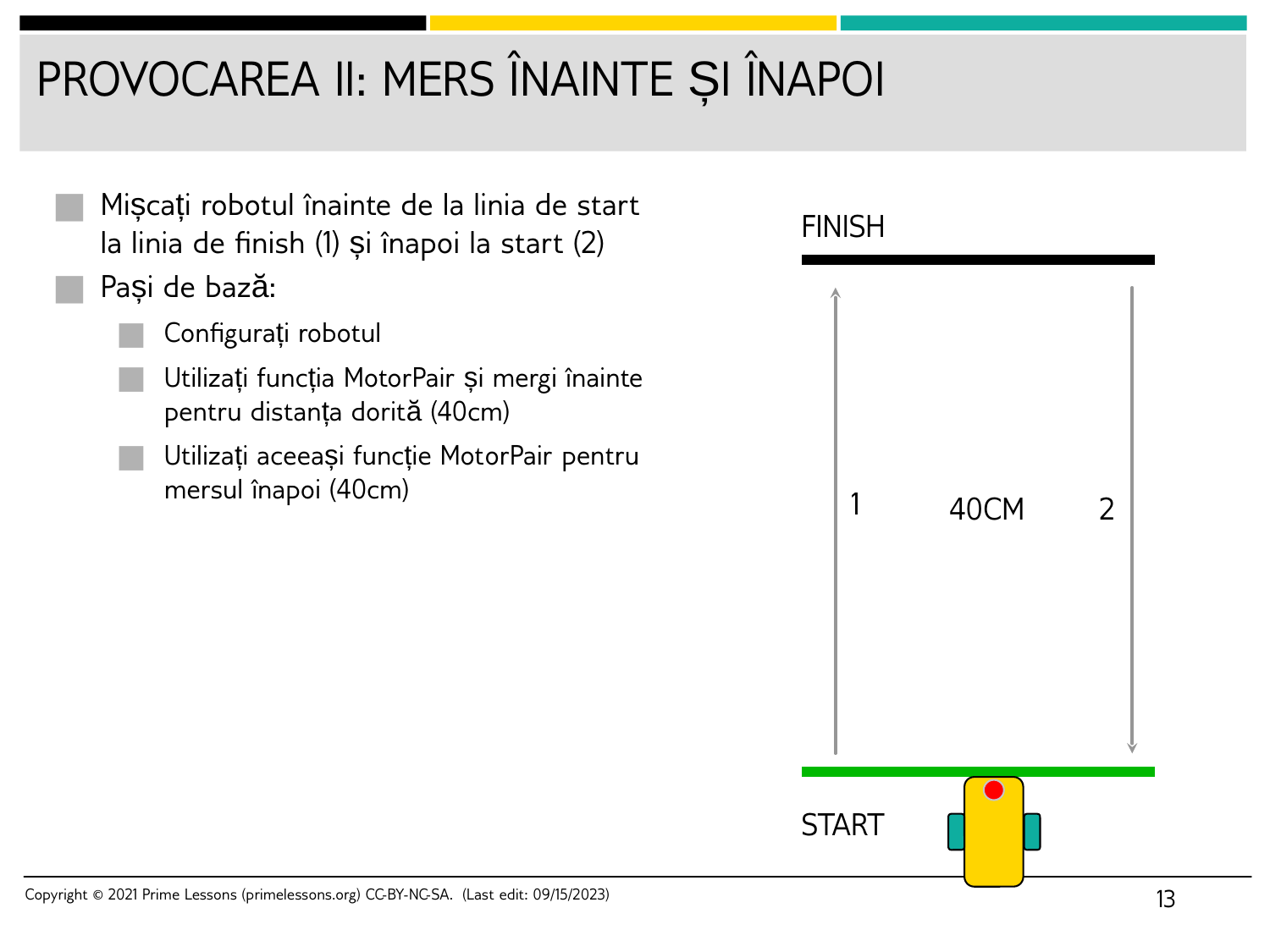

# PROVOCAREA II: MERS ÎNAINTE ȘI ÎNAPOI
Mișcați robotul înainte de la linia de start la linia de finish (1) și înapoi la start (2)
Pași de bază:
Configurați robotul
Utilizați funcția MotorPair și mergi înainte pentru distanța dorită (40cm)
Utilizați aceeași funcție MotorPair pentru mersul înapoi (40cm)

FINISH
1
2
40CM

START
13
Copyright © 2021 Prime Lessons (primelessons.org) CC-BY-NC-SA.  (Last edit: 09/15/2023)